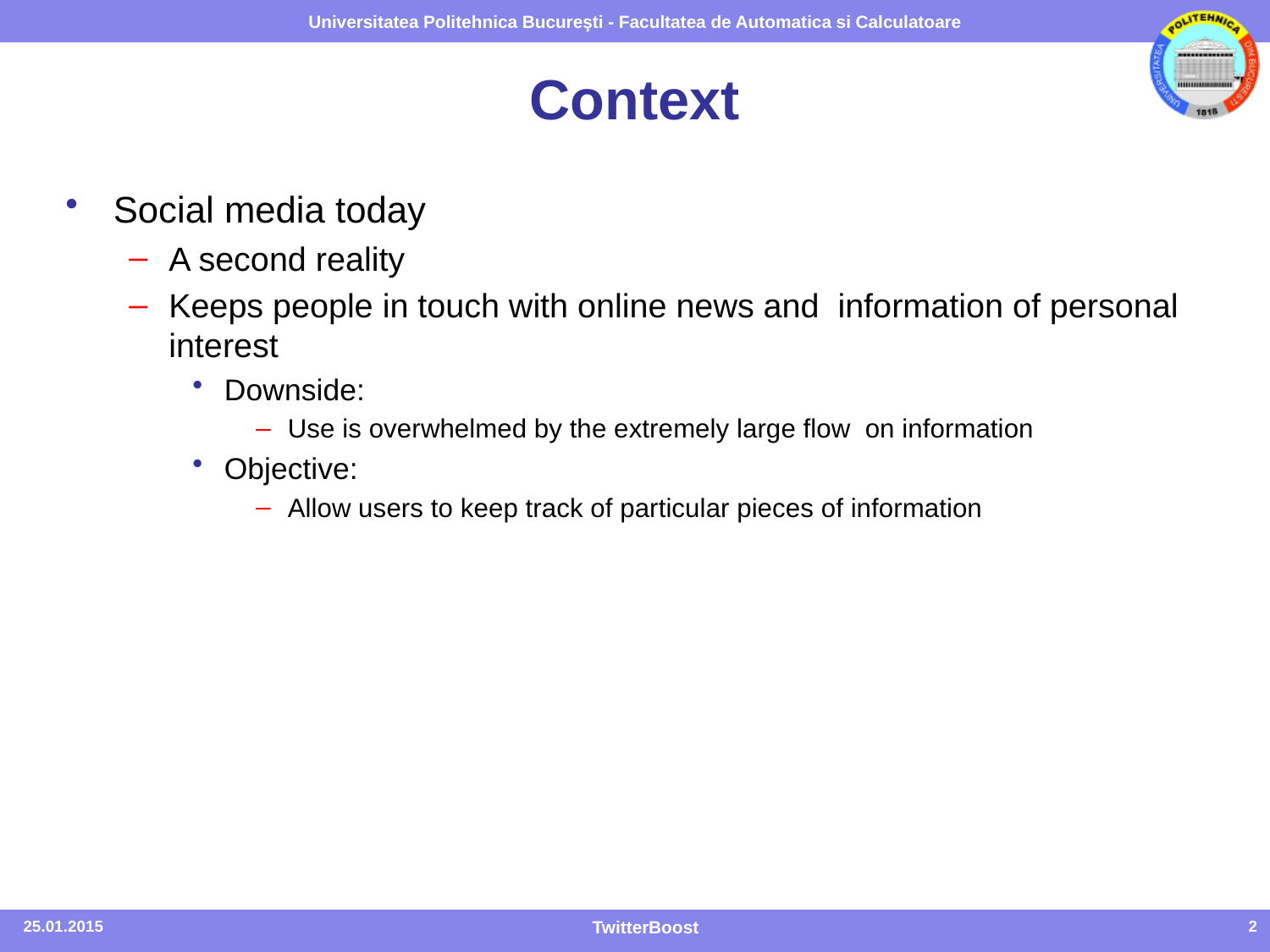

# Context
Social media today
A second reality
Keeps people in touch with online news and  information of personal interest
Downside:
Use is overwhelmed by the extremely large flow  on information
Objective:
Allow users to keep track of particular pieces of information

25.01.2015
TwitterBoost
2